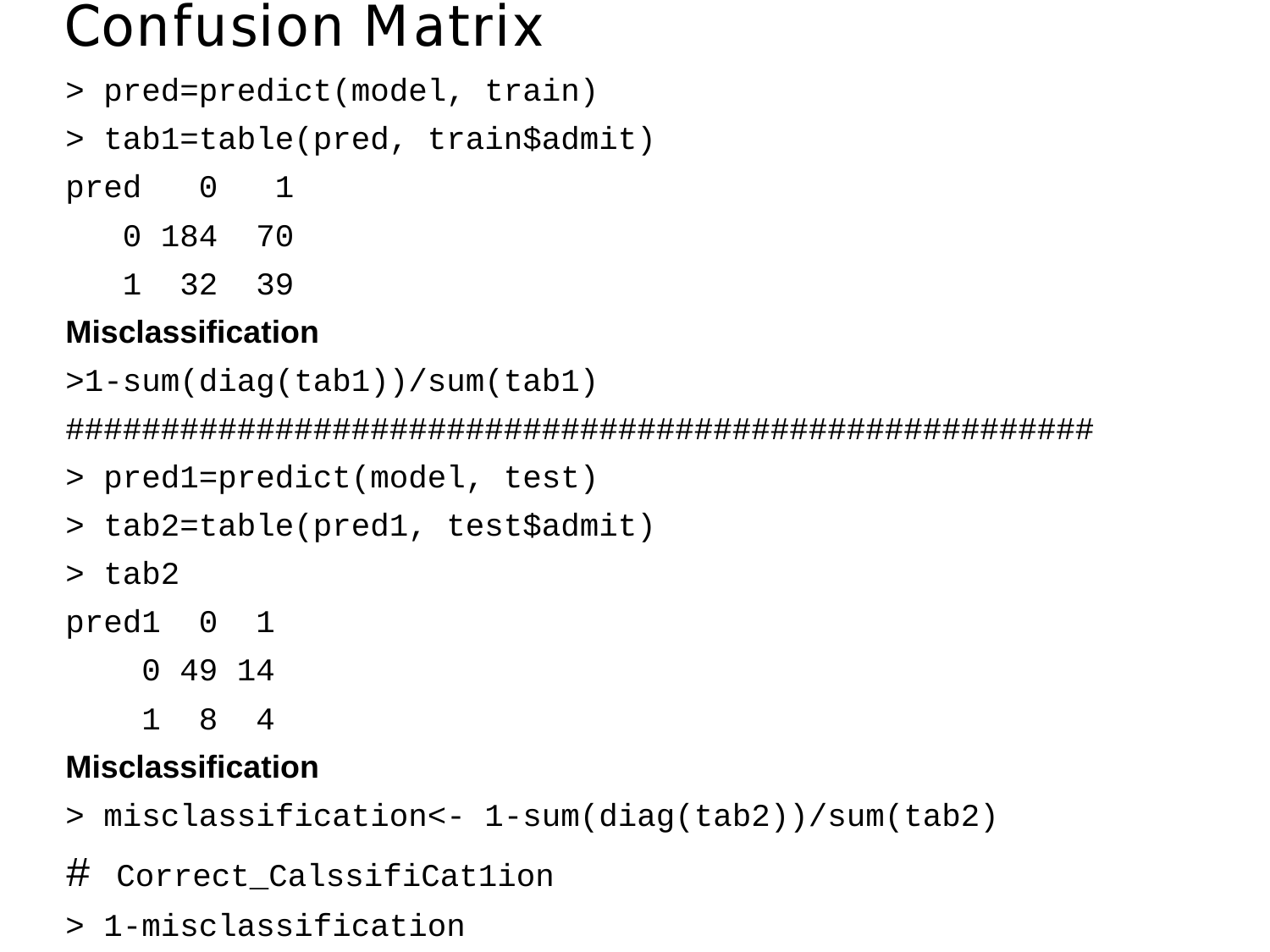

# Confusion Matrix
> pred=predict(model, train)
> tab1=table(pred, train$admit)
pred   0   1
   0 184  70
   1  32  39
Misclassification
>1-sum(diag(tab1))/sum(tab1)
######################################################
> pred1=predict(model, test)
> tab2=table(pred1, test$admit)
> tab2
pred1  0  1
    0 49 14
    1  8  4
Misclassification
> misclassification<- 1-sum(diag(tab2))/sum(tab2)
# Correct_CalssifiCat1ion
> 1-misclassification